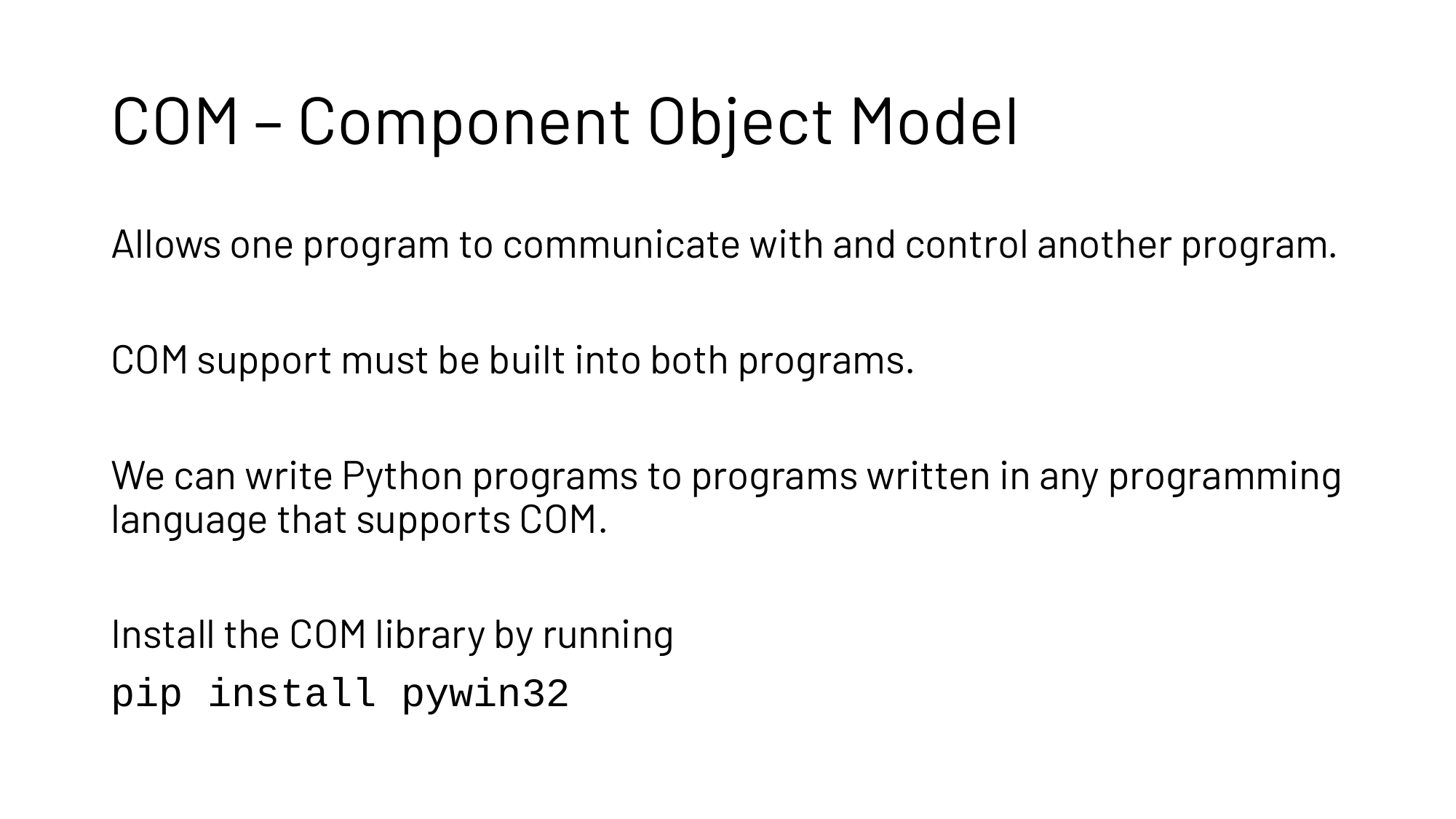

# COM – Component Object Model
Allows one program to communicate with and control another program.

COM support must be built into both programs.

We can write Python programs to programs written in any programming language that supports COM.

Install the COM library by running
pip install pywin32